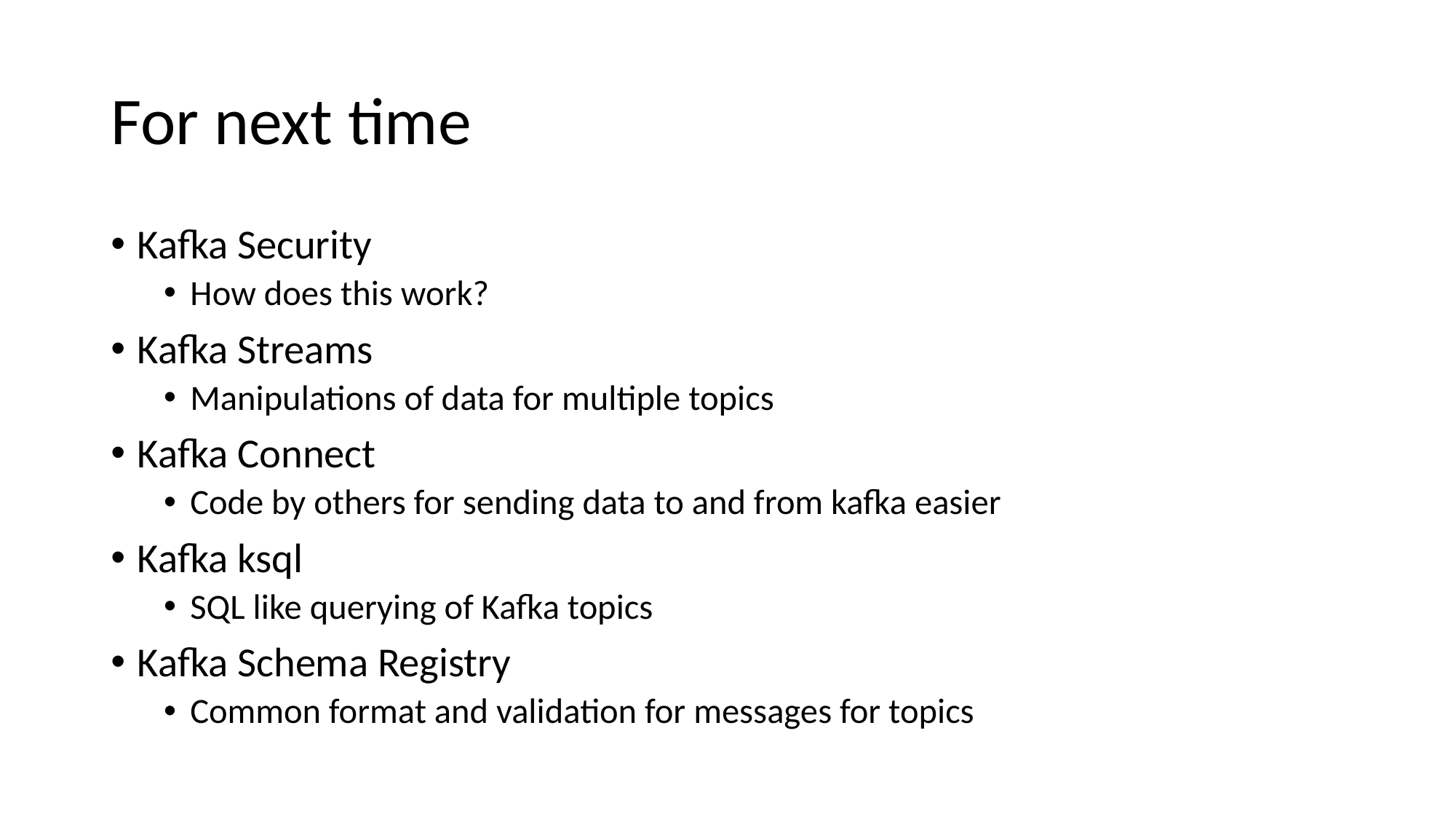

# For next time
Kafka Security
How does this work?
Kafka Streams
Manipulations of data for multiple topics
Kafka Connect
Code by others for sending data to and from kafka easier
Kafka ksql
SQL like querying of Kafka topics
Kafka Schema Registry
Common format and validation for messages for topics